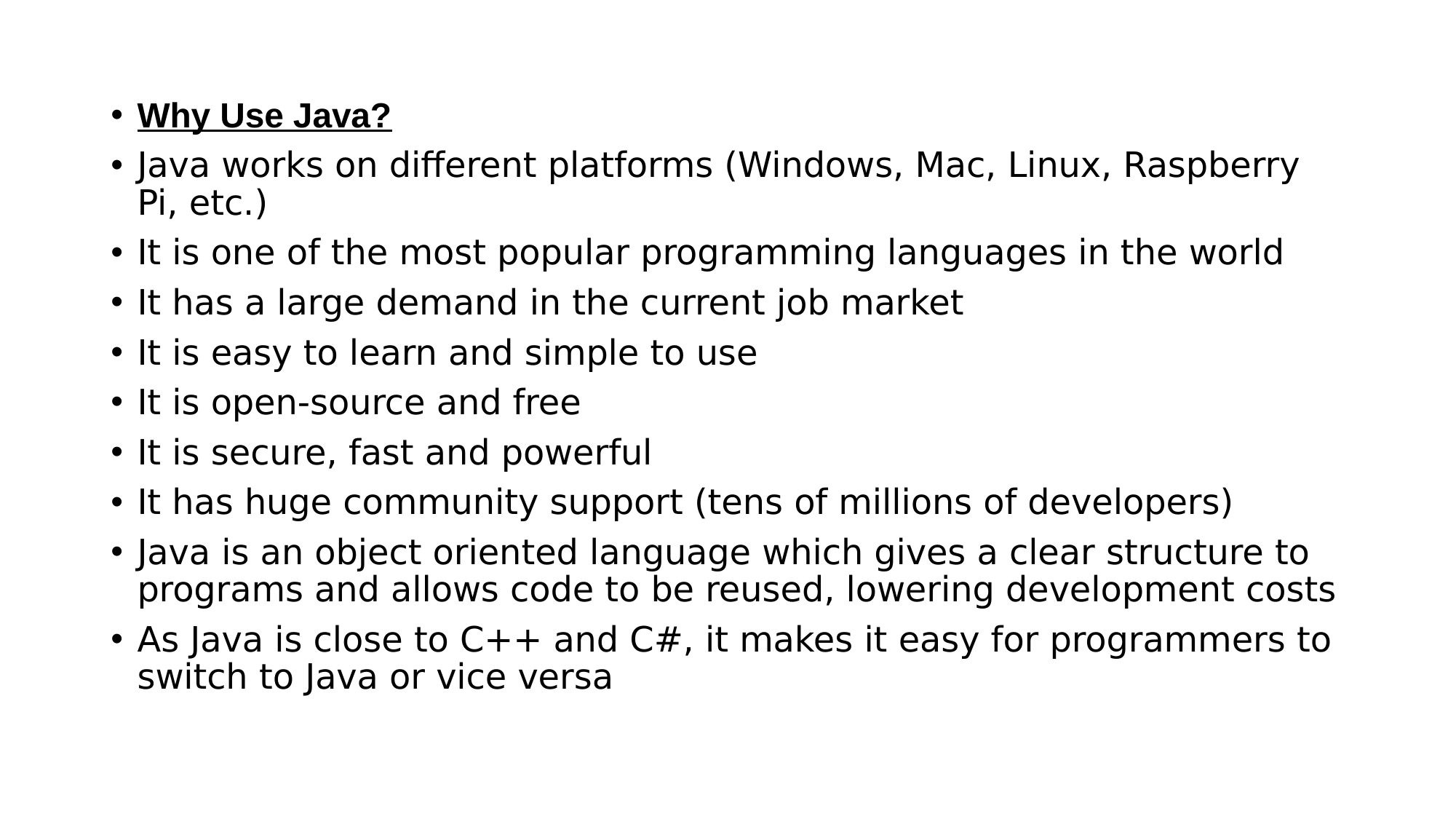

Why Use Java?
Java works on different platforms (Windows, Mac, Linux, Raspberry Pi, etc.)
It is one of the most popular programming languages in the world
It has a large demand in the current job market
It is easy to learn and simple to use
It is open-source and free
It is secure, fast and powerful
It has huge community support (tens of millions of developers)
Java is an object oriented language which gives a clear structure to programs and allows code to be reused, lowering development costs
As Java is close to C++ and C#, it makes it easy for programmers to switch to Java or vice versa